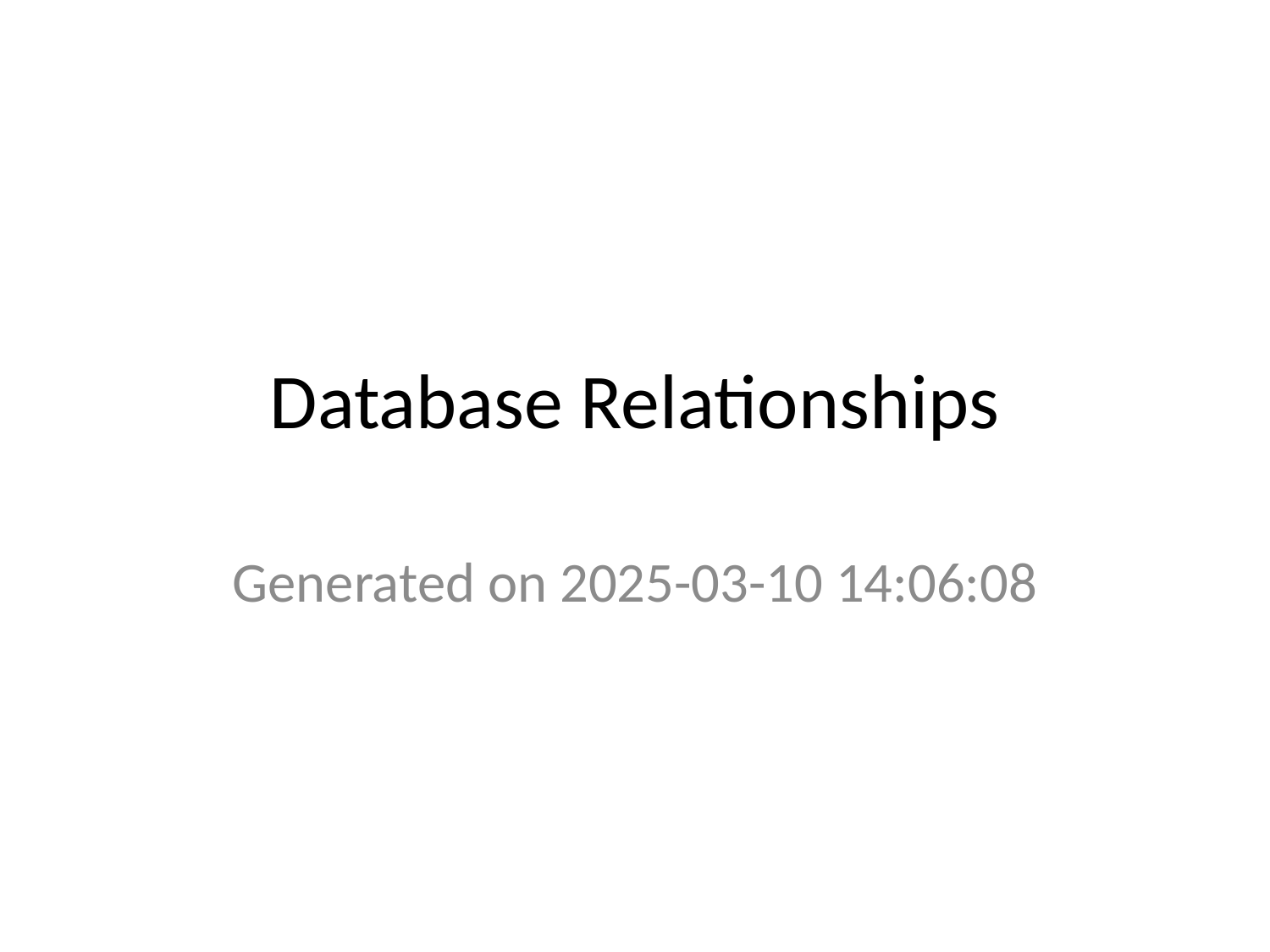

# Database Relationships
Generated on 2025-03-10 14:06:08